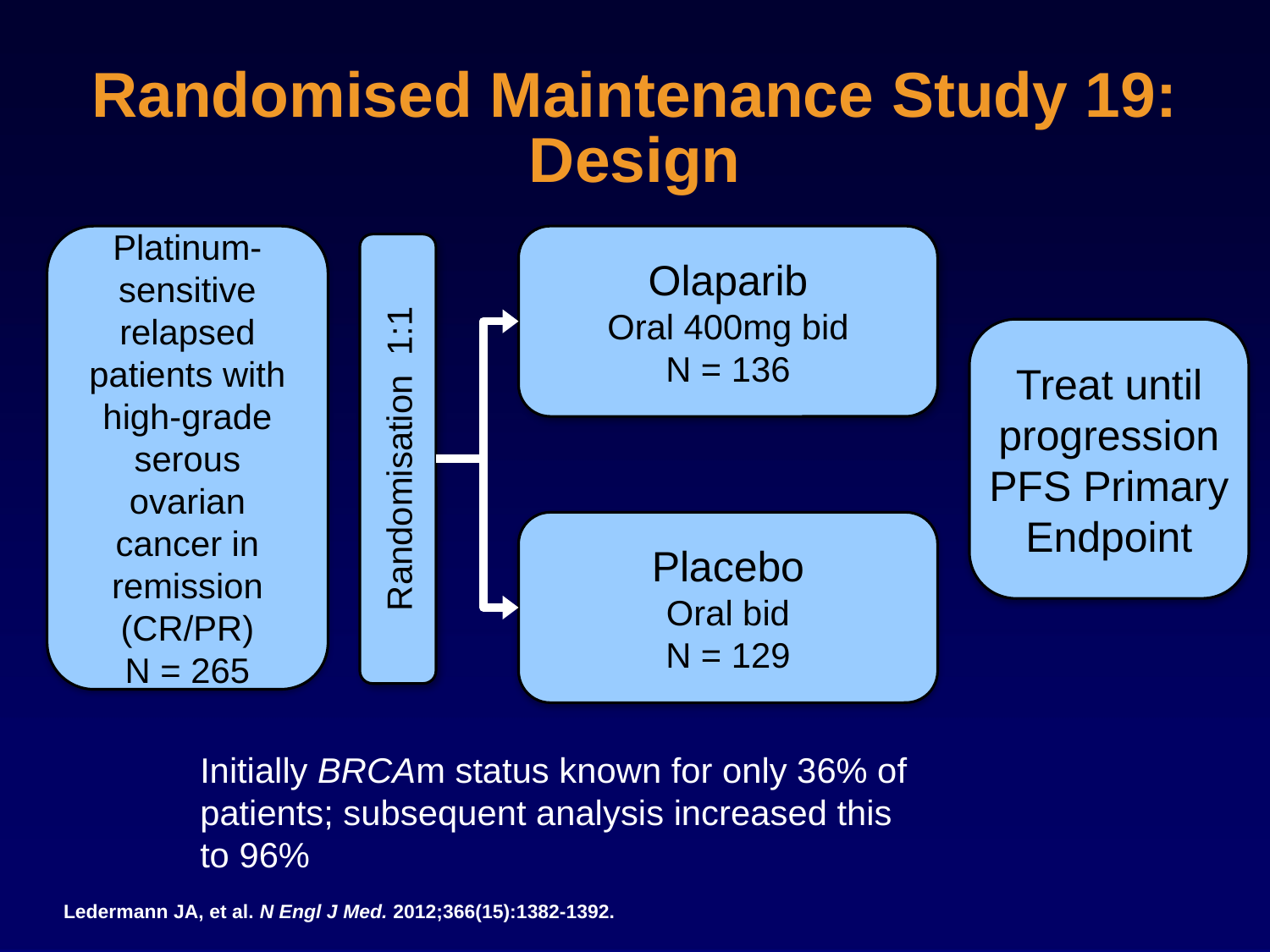

# Randomised Maintenance Study 19: Design
Platinum-sensitive
relapsed patients with high-grade serous ovarian cancer in remission
(CR/PR)
N = 265
Olaparib
Oral 400mg bid
N = 136
Randomisation  1:1
Treat until progression
PFS Primary Endpoint
Placebo
Oral bid
N = 129
Initially BRCAm status known for only 36% of patients; subsequent analysis increased this to 96%
Ledermann JA, et al. N Engl J Med. 2012;366(15):1382-1392.